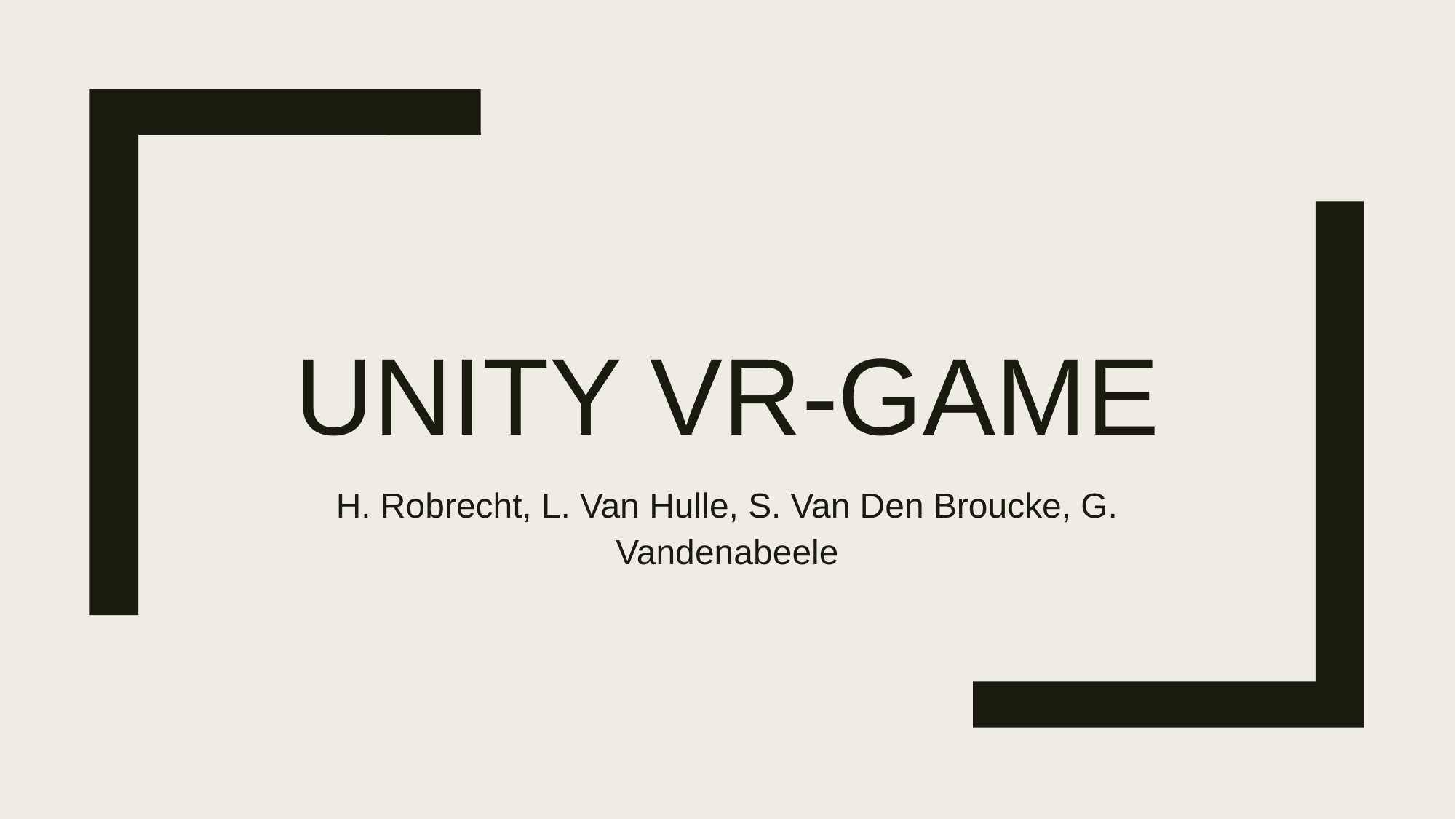

# Unity VR-game
H. Robrecht, L. Van Hulle, S. Van Den Broucke, G. Vandenabeele